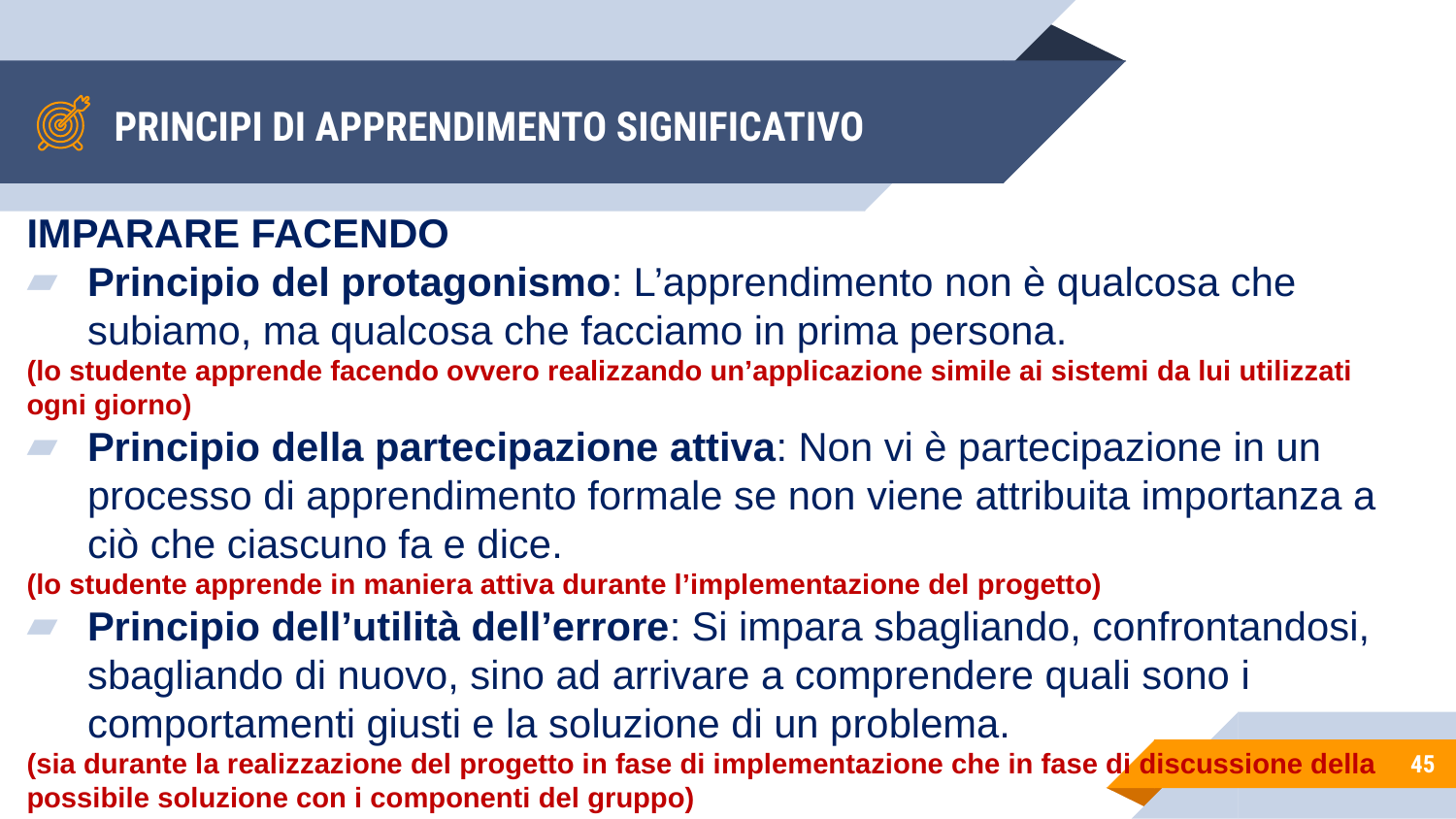

# PRINCIPI DI APPRENDIMENTO SIGNIFICATIVO

IMPARARE FACENDO
Principio del protagonismo: L’apprendimento non è qualcosa che subiamo, ma qualcosa che facciamo in prima persona.
(lo studente apprende facendo ovvero realizzando un’applicazione simile ai sistemi da lui utilizzati ogni giorno)
Principio della partecipazione attiva: Non vi è partecipazione in un processo di apprendimento formale se non viene attribuita importanza a ciò che ciascuno fa e dice.
(lo studente apprende in maniera attiva durante l’implementazione del progetto)
Principio dell’utilità dell’errore: Si impara sbagliando, confrontandosi, sbagliando di nuovo, sino ad arrivare a comprendere quali sono i comportamenti giusti e la soluzione di un problema.
(sia durante la realizzazione del progetto in fase di implementazione che in fase di discussione della possibile soluzione con i componenti del gruppo)

45